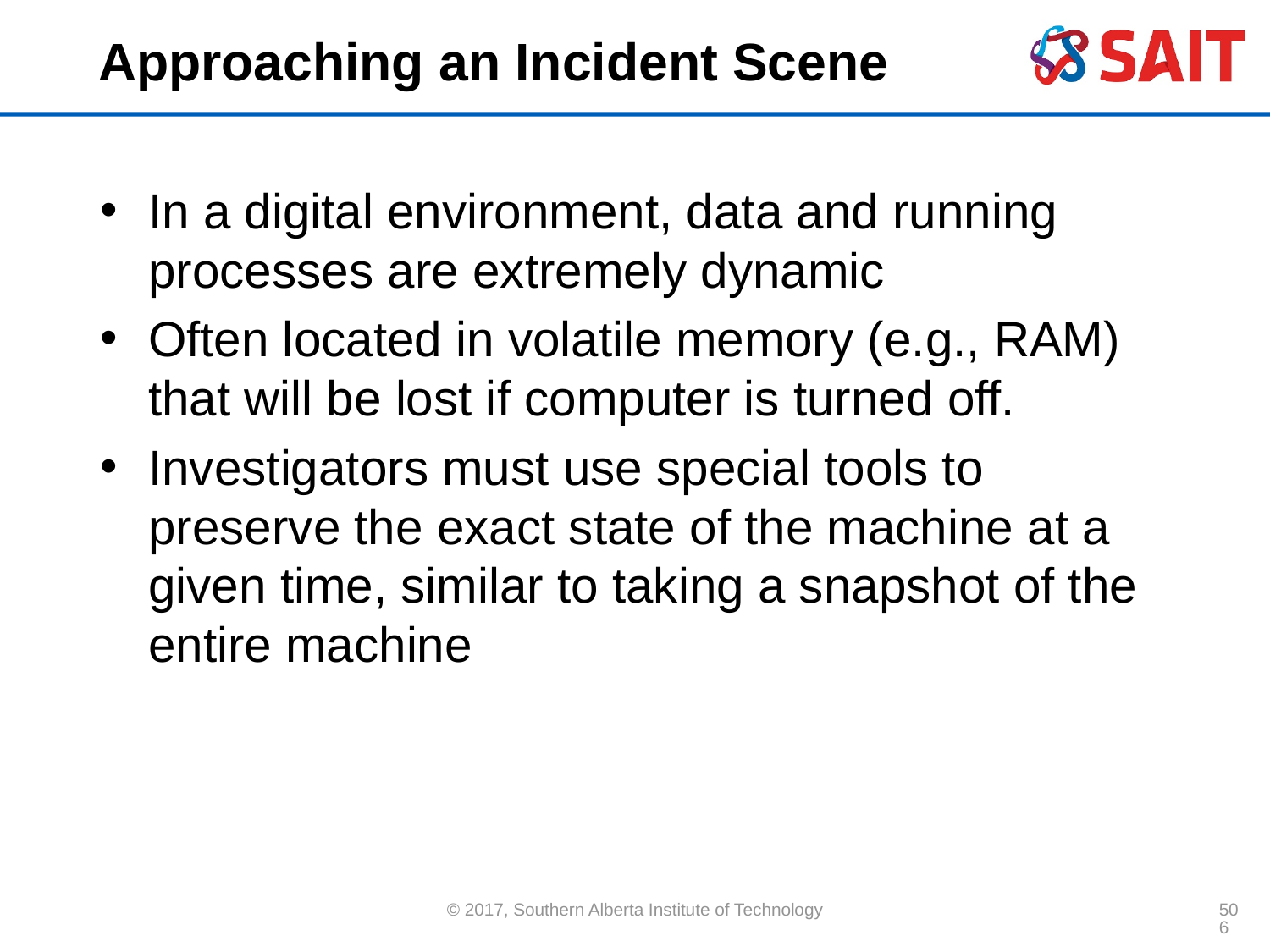

# Approaching an Incident Scene
In a digital environment, data and running processes are extremely dynamic
Often located in volatile memory (e.g., RAM) that will be lost if computer is turned off.
Investigators must use special tools to preserve the exact state of the machine at a given time, similar to taking a snapshot of the entire machine